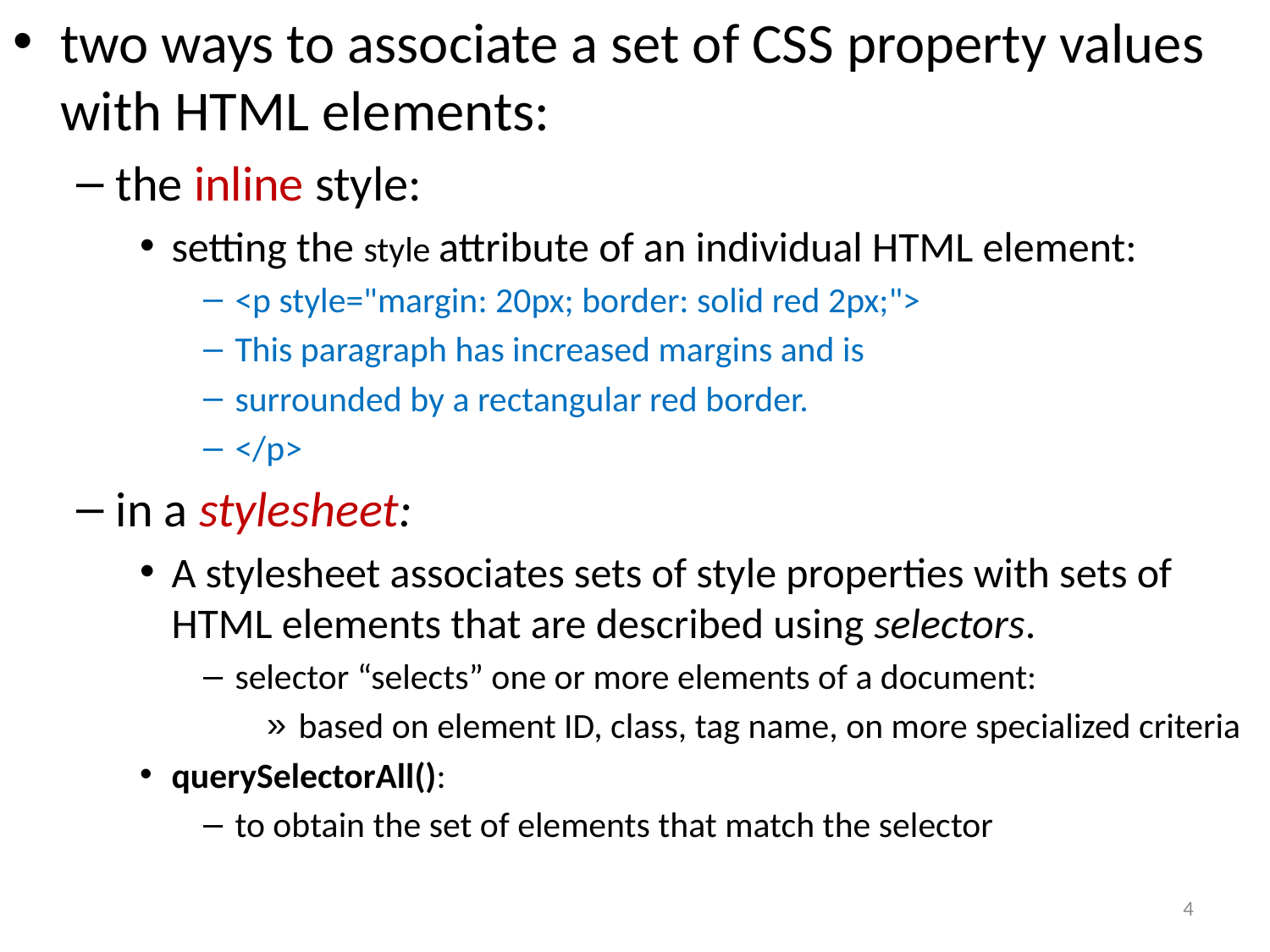

two ways to associate a set of CSS property values with HTML elements:
the inline style:
setting the style attribute of an individual HTML element:
<p style="margin: 20px; border: solid red 2px;">
This paragraph has increased margins and is
surrounded by a rectangular red border.
</p>
in a stylesheet:
A stylesheet associates sets of style properties with sets of HTML elements that are described using selectors.
selector “selects” one or more elements of a document:
based on element ID, class, tag name, on more specialized criteria
querySelectorAll():
to obtain the set of elements that match the selector
4